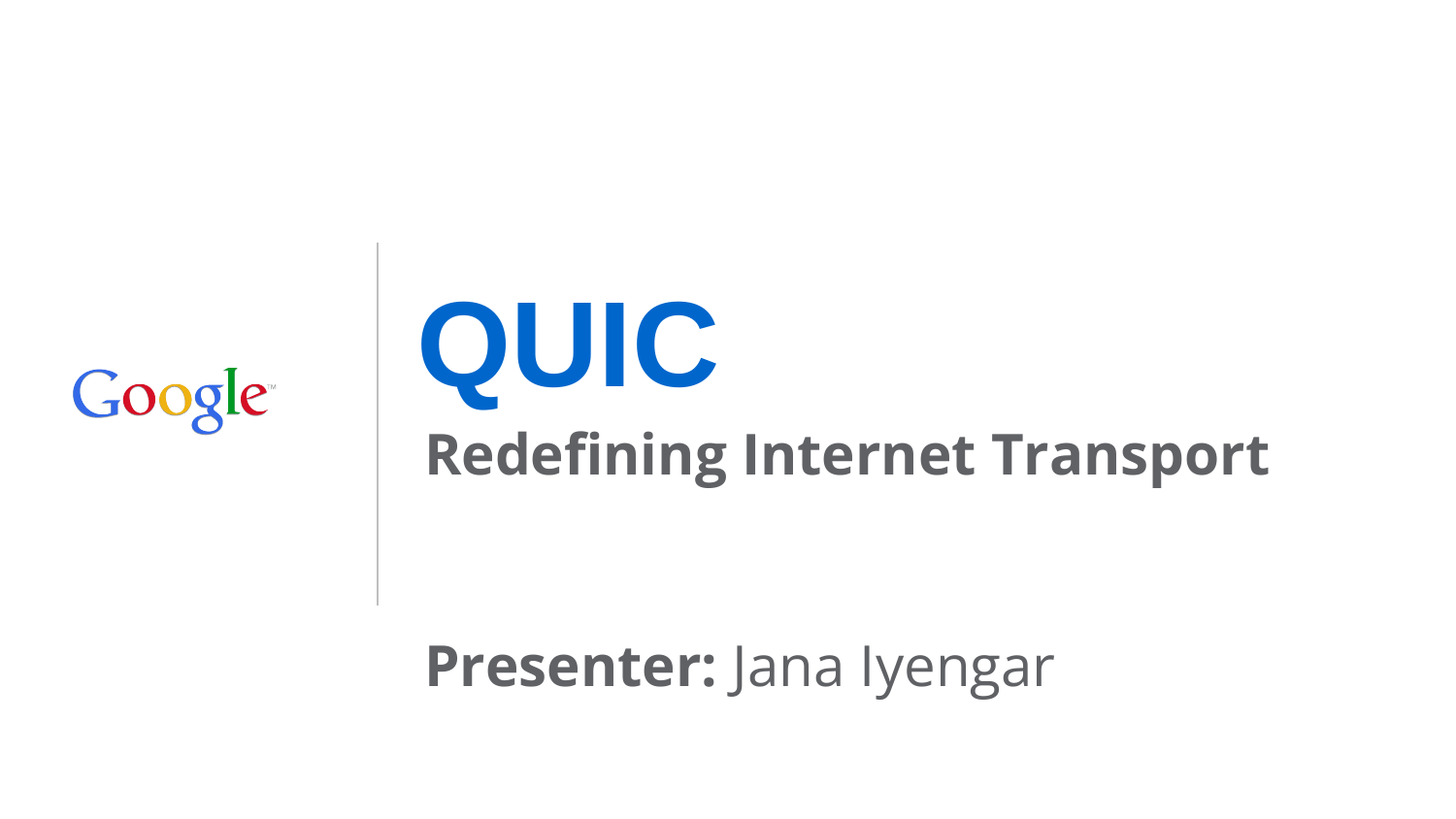

# QUIC
Redefining Internet Transport

Presenter: Jana Iyengar